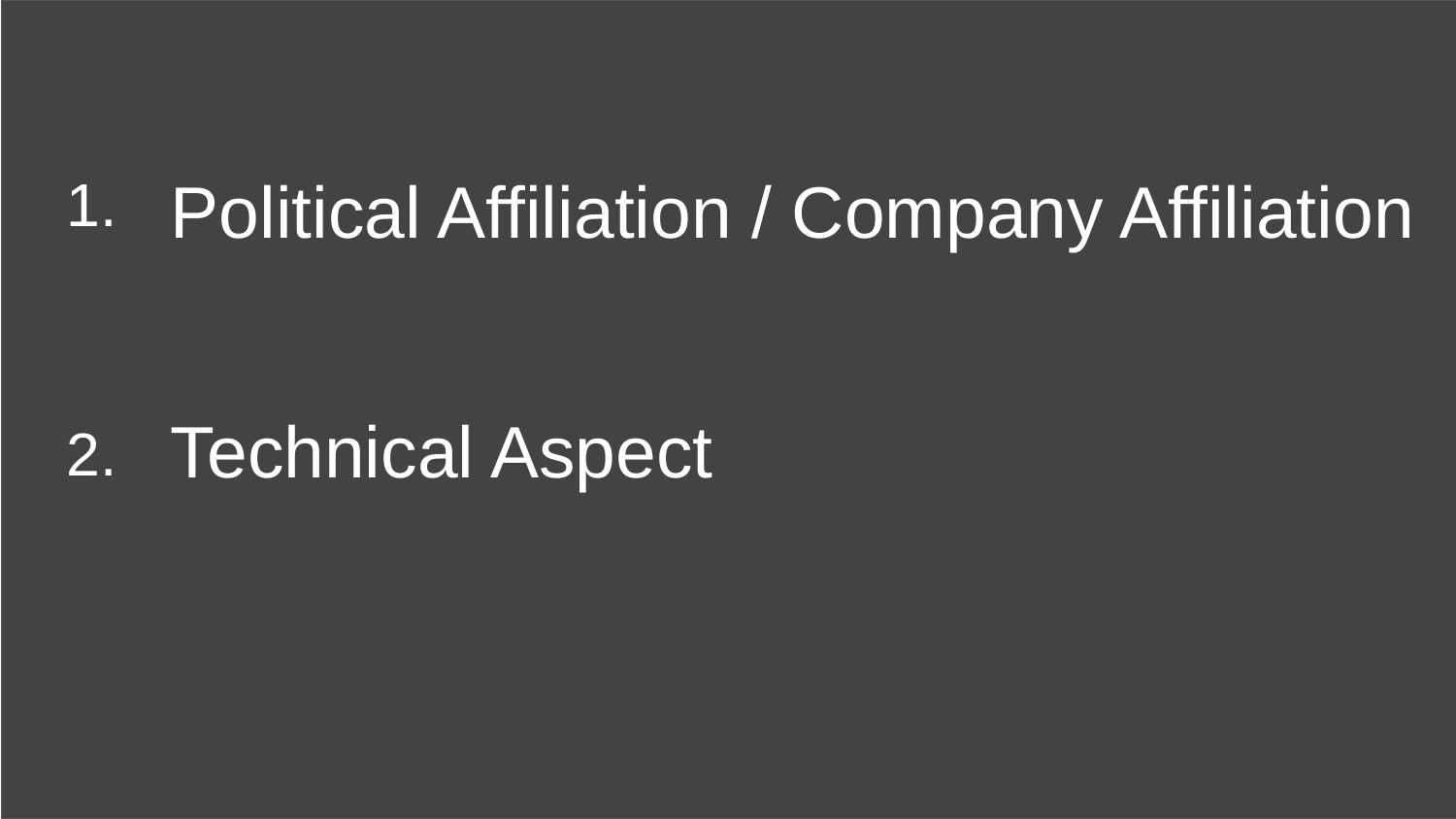

1.
Political Affiliation / Company Affiliation
Technical Aspect
2.